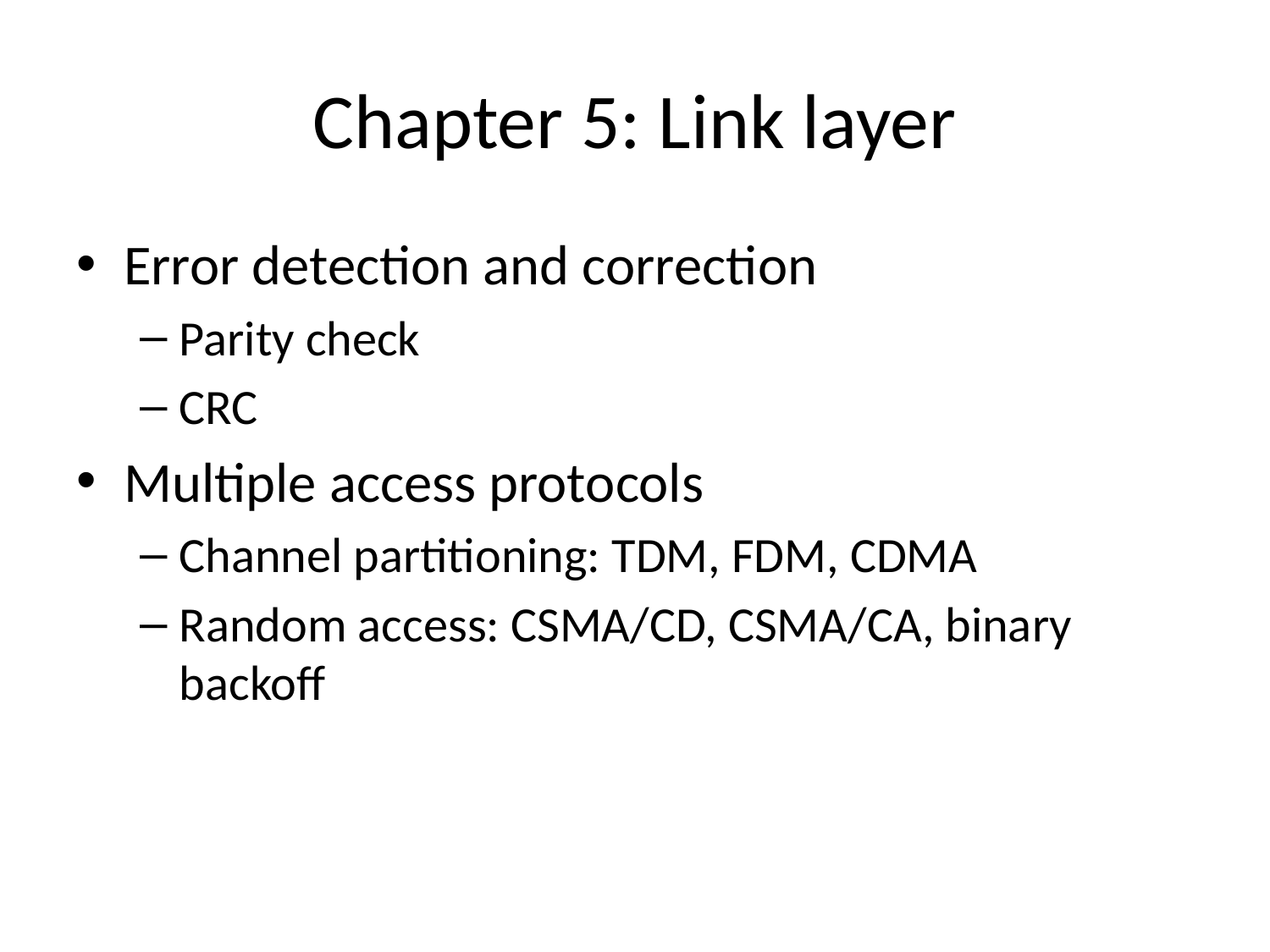

# Chapter 5: Link layer
Error detection and correction
Parity check
CRC
Multiple access protocols
Channel partitioning: TDM, FDM, CDMA
Random access: CSMA/CD, CSMA/CA, binary backoff